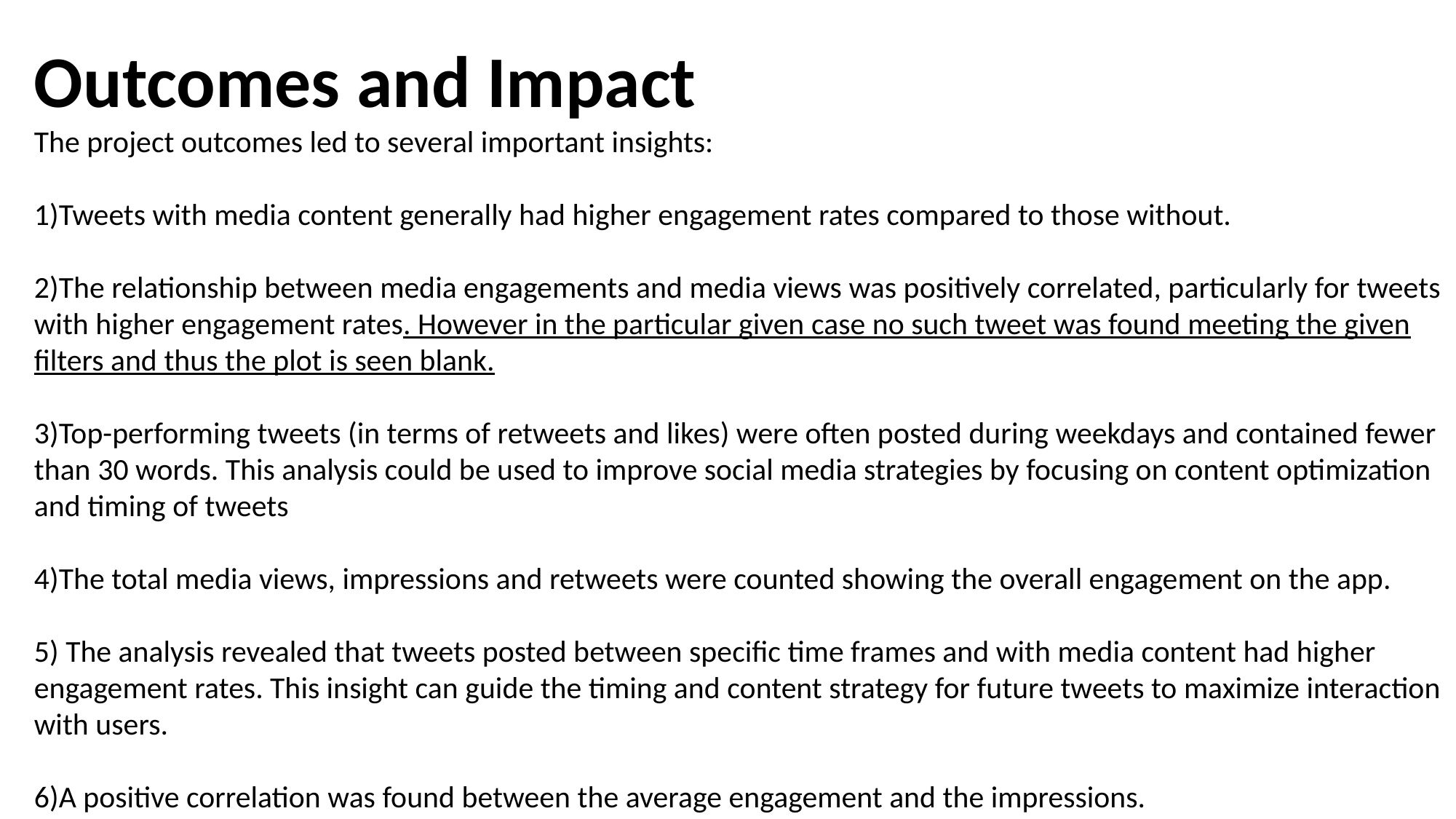

Outcomes and Impact
The project outcomes led to several important insights:

1)Tweets with media content generally had higher engagement rates compared to those without.

2)The relationship between media engagements and media views was positively correlated, particularly for tweets with higher engagement rates. However in the particular given case no such tweet was found meeting the given filters and thus the plot is seen blank.

3)Top-performing tweets (in terms of retweets and likes) were often posted during weekdays and contained fewer than 30 words. This analysis could be used to improve social media strategies by focusing on content optimization and timing of tweets

4)The total media views, impressions and retweets were counted showing the overall engagement on the app.

5) The analysis revealed that tweets posted between specific time frames and with media content had higher engagement rates. This insight can guide the timing and content strategy for future tweets to maximize interaction with users.

6)A positive correlation was found between the average engagement and the impressions.